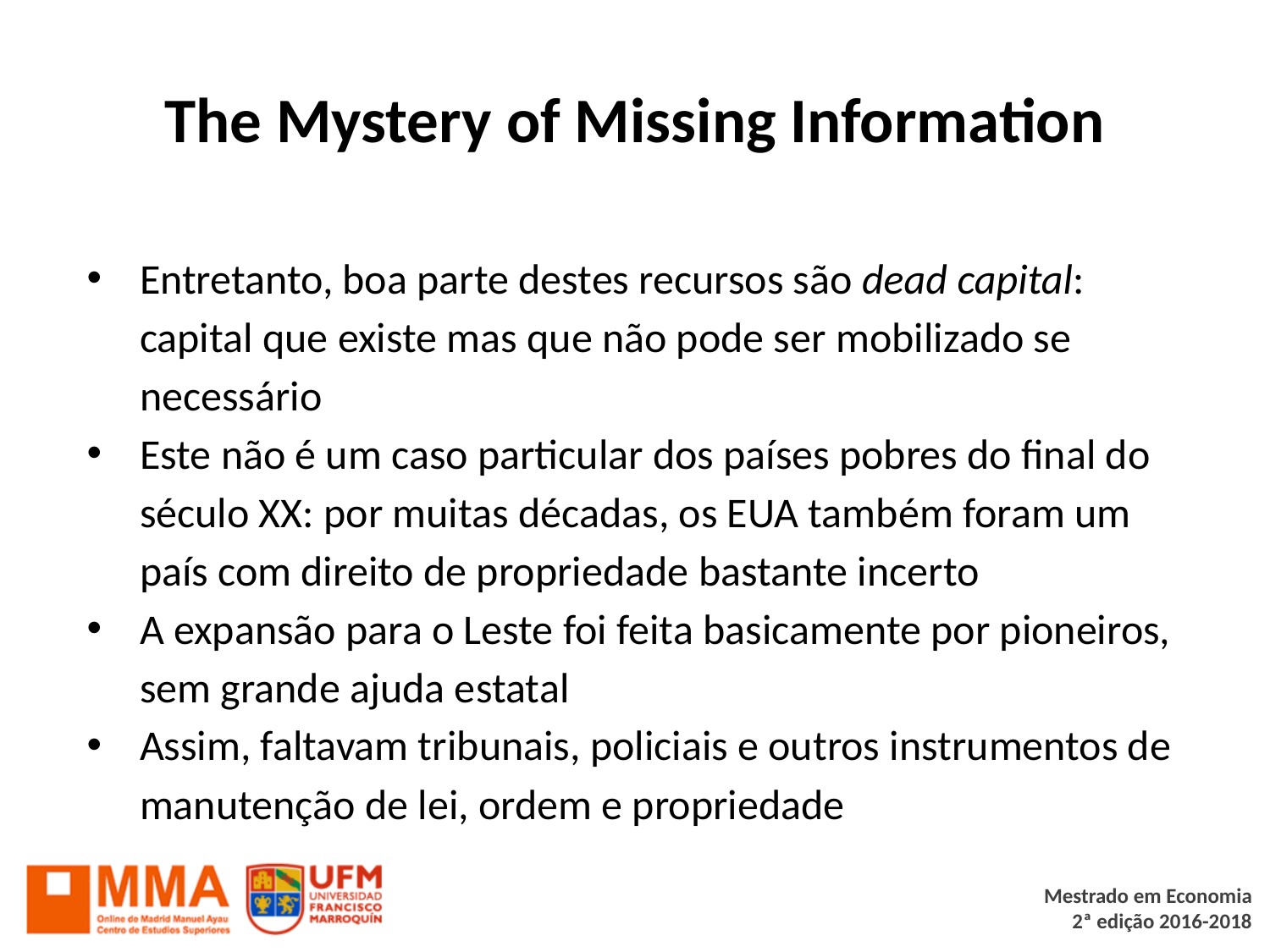

# The Mystery of Missing Information
Entretanto, boa parte destes recursos são dead capital: capital que existe mas que não pode ser mobilizado se necessário
Este não é um caso particular dos países pobres do final do século XX: por muitas décadas, os EUA também foram um país com direito de propriedade bastante incerto
A expansão para o Leste foi feita basicamente por pioneiros, sem grande ajuda estatal
Assim, faltavam tribunais, policiais e outros instrumentos de manutenção de lei, ordem e propriedade